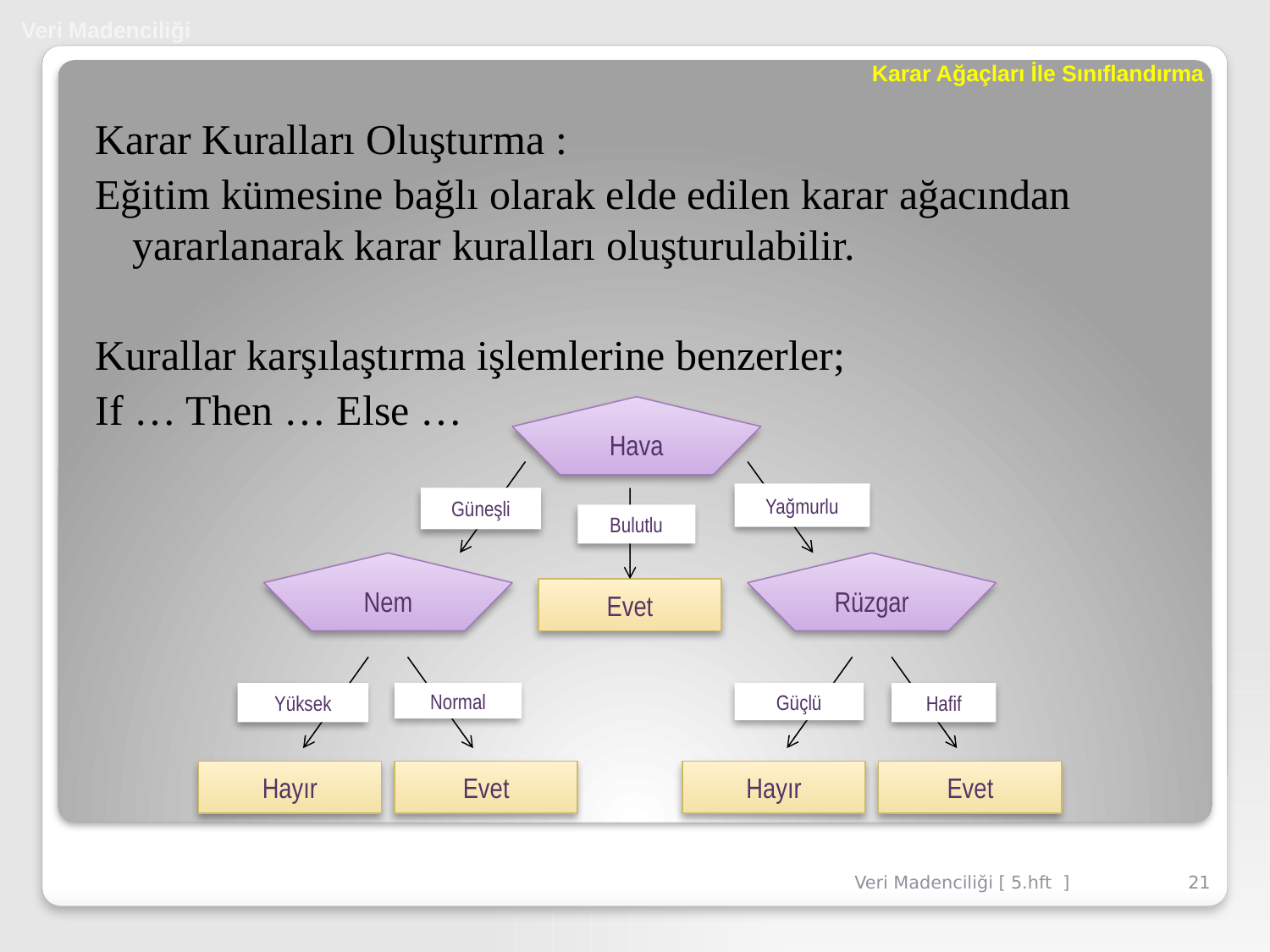

# Veri Madenciliği
Karar Ağaçları İle Sınıflandırma
Karar Kuralları Oluşturma :
Eğitim kümesine bağlı olarak elde edilen karar ağacından yararlanarak karar kuralları oluşturulabilir.

Kurallar karşılaştırma işlemlerine benzerler;
If … Then … Else …

Hava
Yağmurlu
Güneşli
Bulutlu
Nem
Rüzgar
Evet
Yüksek
Normal
Güçlü
Hafif
Hayır
Evet
Hayır
Evet
Veri Madenciliği [ 5.hft  ]
21